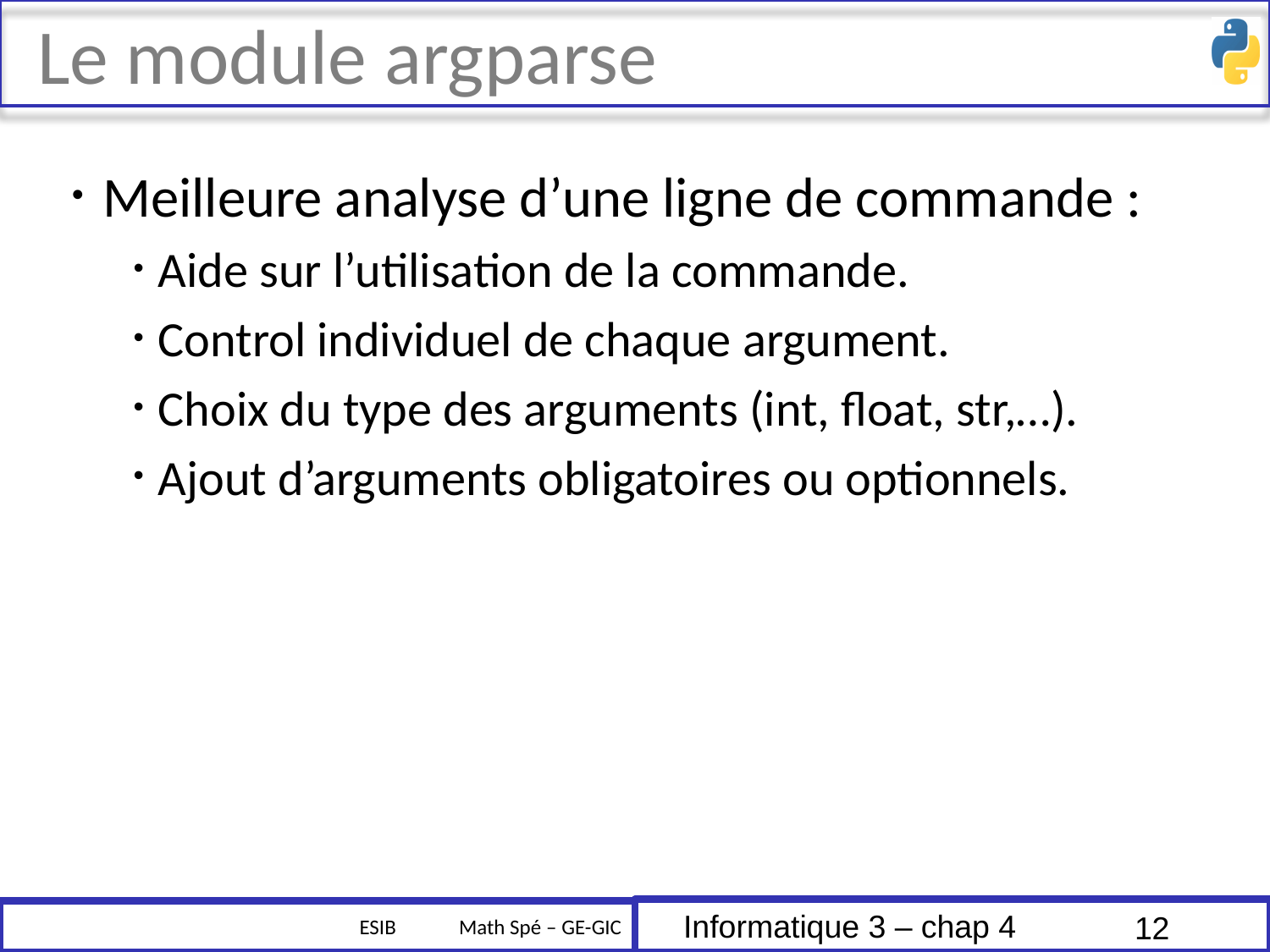

# Le module argparse
Meilleure analyse d’une ligne de commande :
Aide sur l’utilisation de la commande.
Control individuel de chaque argument.
Choix du type des arguments (int, float, str,…).
Ajout d’arguments obligatoires ou optionnels.
12